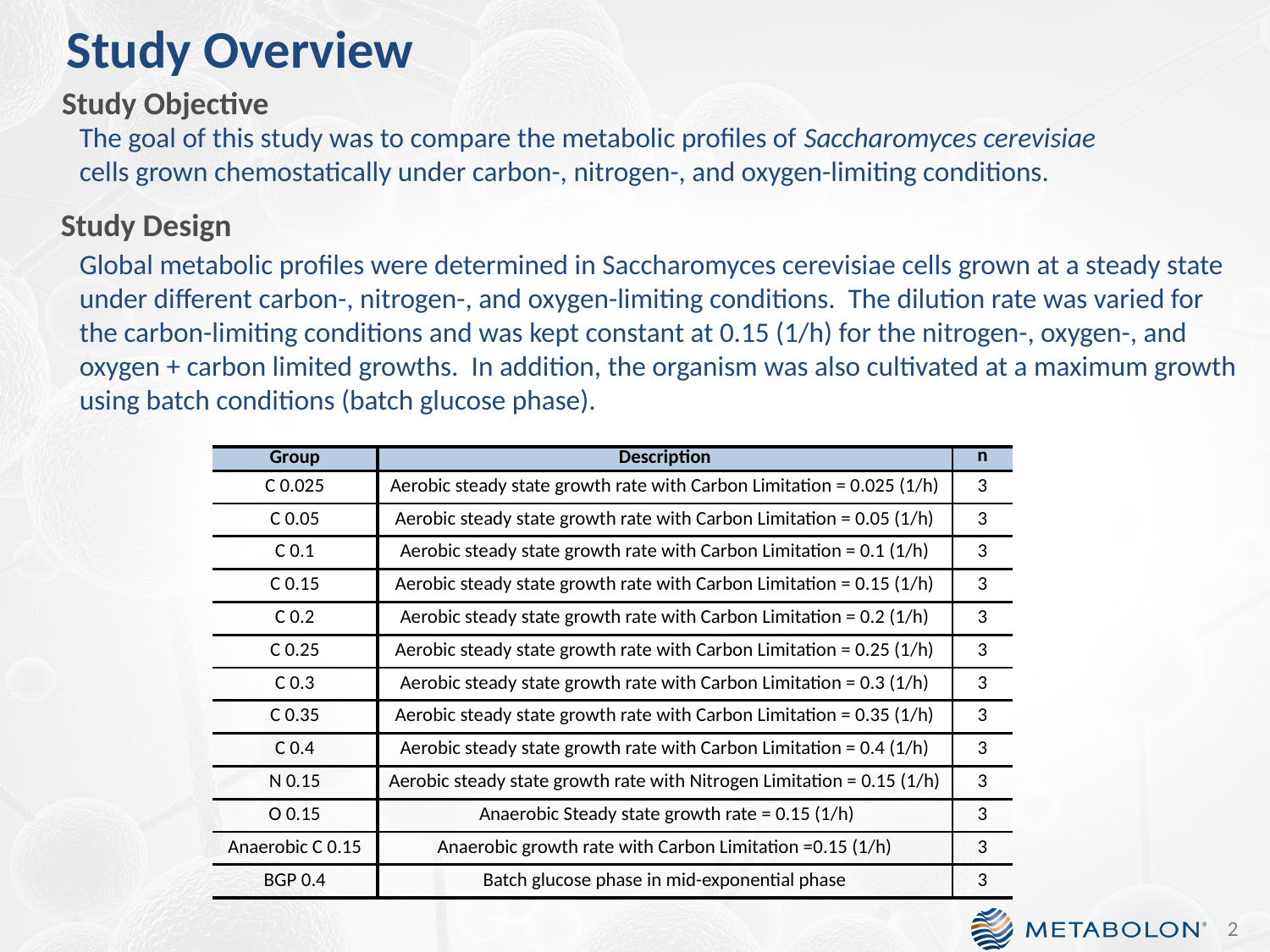

# Study Overview
Study Objective
The goal of this study was to compare the metabolic profiles of Saccharomyces cerevisiae cells grown chemostatically under carbon-, nitrogen-, and oxygen-limiting conditions.
Study Design
Global metabolic profiles were determined in Saccharomyces cerevisiae cells grown at a steady state under different carbon-, nitrogen-, and oxygen-limiting conditions.  The dilution rate was varied for the carbon-limiting conditions and was kept constant at 0.15 (1/h) for the nitrogen-, oxygen-, and oxygen + carbon limited growths.  In addition, the organism was also cultivated at a maximum growth using batch conditions (batch glucose phase).
| Group | Description | n |
| --- | --- | --- |
| C 0.025 | Aerobic steady state growth rate with Carbon Limitation = 0.025 (1/h) | 3 |
| C 0.05 | Aerobic steady state growth rate with Carbon Limitation = 0.05 (1/h) | 3 |
| C 0.1 | Aerobic steady state growth rate with Carbon Limitation = 0.1 (1/h) | 3 |
| C 0.15 | Aerobic steady state growth rate with Carbon Limitation = 0.15 (1/h) | 3 |
| C 0.2 | Aerobic steady state growth rate with Carbon Limitation = 0.2 (1/h) | 3 |
| C 0.25 | Aerobic steady state growth rate with Carbon Limitation = 0.25 (1/h) | 3 |
| C 0.3 | Aerobic steady state growth rate with Carbon Limitation = 0.3 (1/h) | 3 |
| C 0.35 | Aerobic steady state growth rate with Carbon Limitation = 0.35 (1/h) | 3 |
| C 0.4 | Aerobic steady state growth rate with Carbon Limitation = 0.4 (1/h) | 3 |
| N 0.15 | Aerobic steady state growth rate with Nitrogen Limitation = 0.15 (1/h) | 3 |
| O 0.15 | Anaerobic Steady state growth rate = 0.15 (1/h) | 3 |
| Anaerobic C 0.15 | Anaerobic growth rate with Carbon Limitation =0.15 (1/h) | 3 |
| BGP 0.4 | Batch glucose phase in mid-exponential phase | 3 |